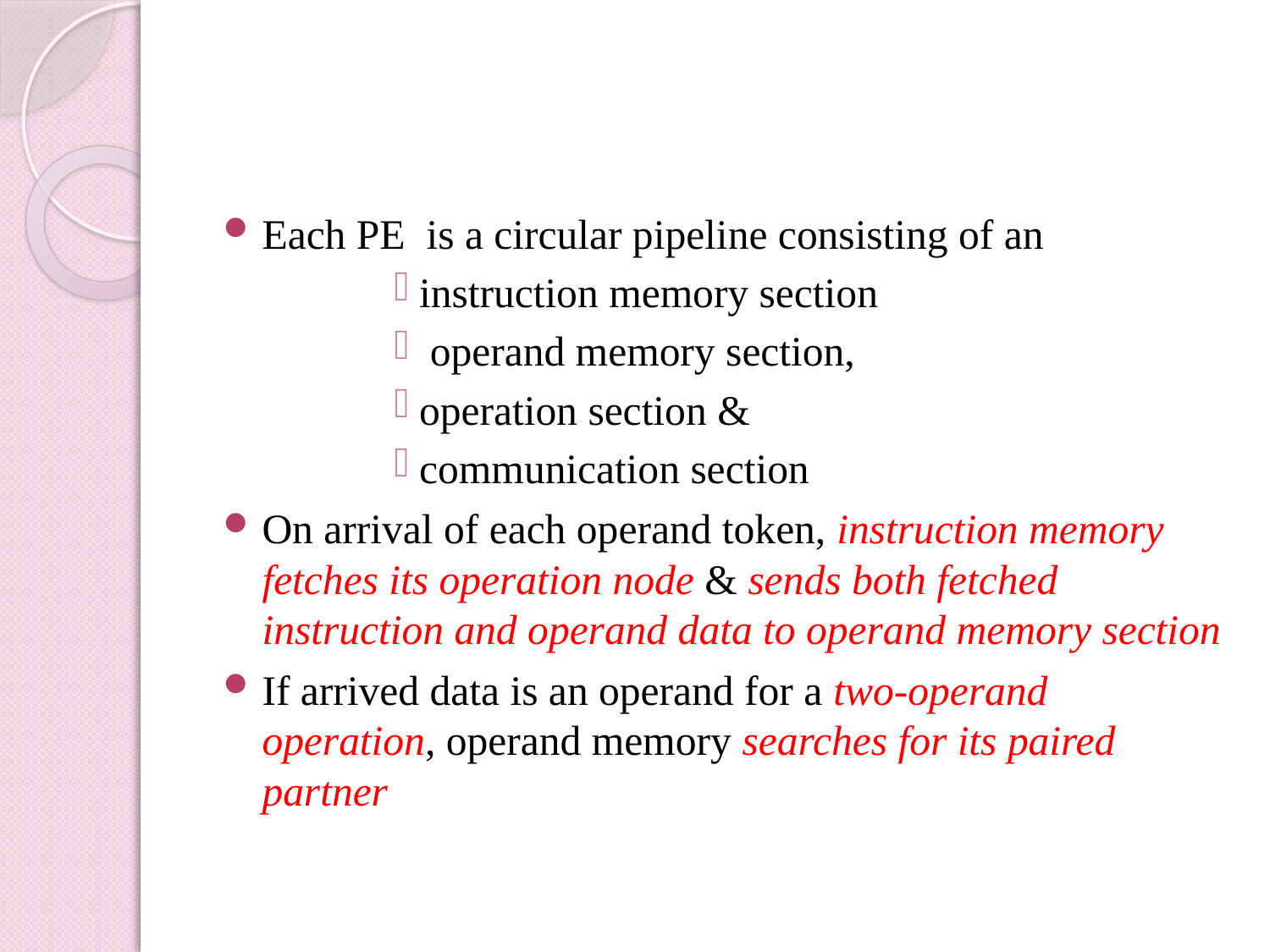

#
Each PE  is a circular pipeline consisting of an
instruction memory section
 operand memory section,
operation section &
communication section
On arrival of each operand token, instruction memory fetches its operation node & sends both fetched instruction and operand data to operand memory section
If arrived data is an operand for a two-operand operation, operand memory searches for its paired partner